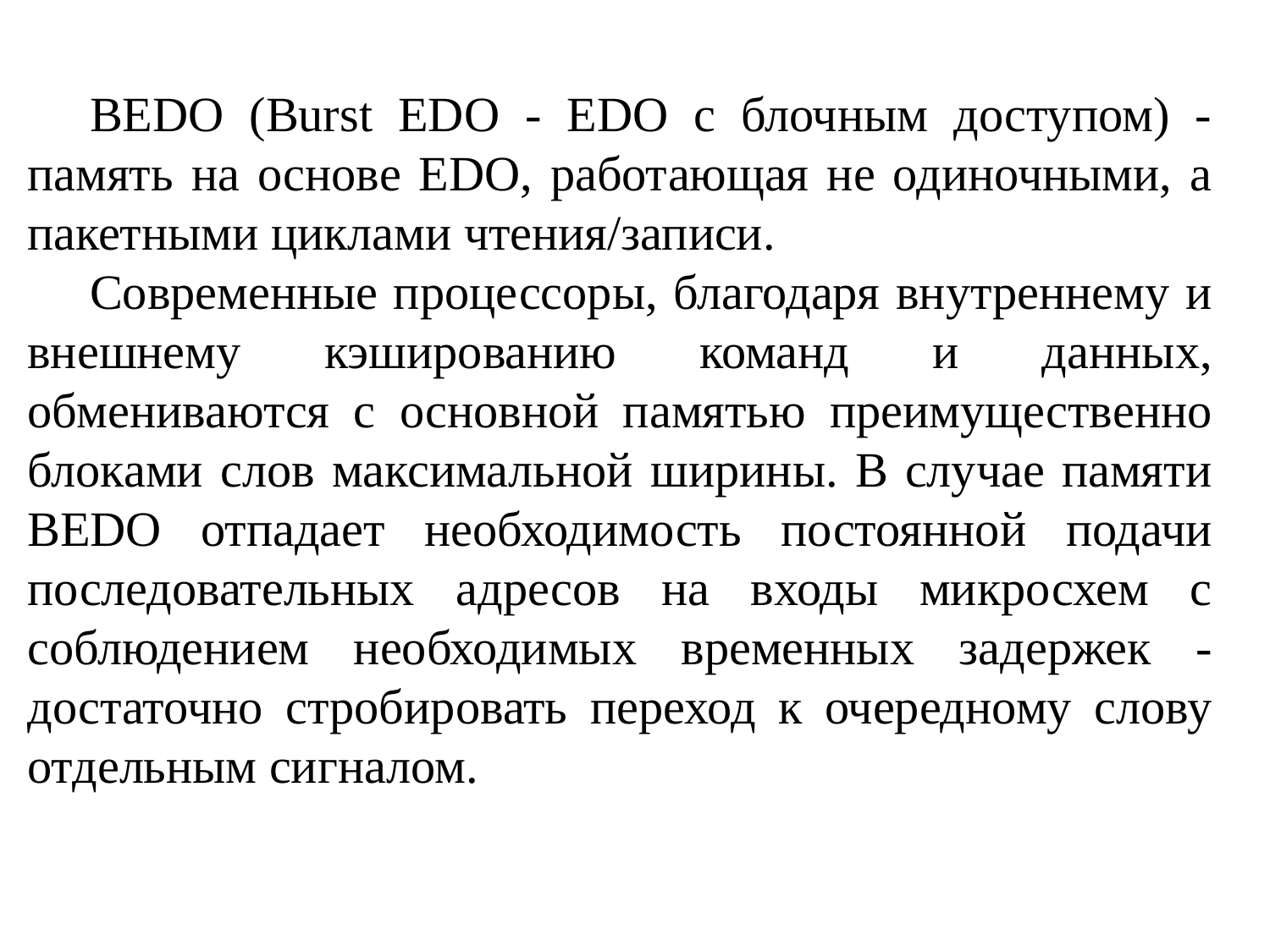

BEDO (Burst EDO - EDO с блочным доступом) - память на основе EDO, работающая не одиночными, а пакетными циклами чтения/записи.
Современные процессоры, благодаря внутреннему и внешнему кэшированию команд и данных, обмениваются с основной памятью преимущественно блоками слов максимальной ширины. В случае памяти BEDO отпадает необходимость постоянной подачи последовательных адресов на входы микросхем с соблюдением необходимых временных задержек - достаточно стробировать переход к очередному слову отдельным сигналом.